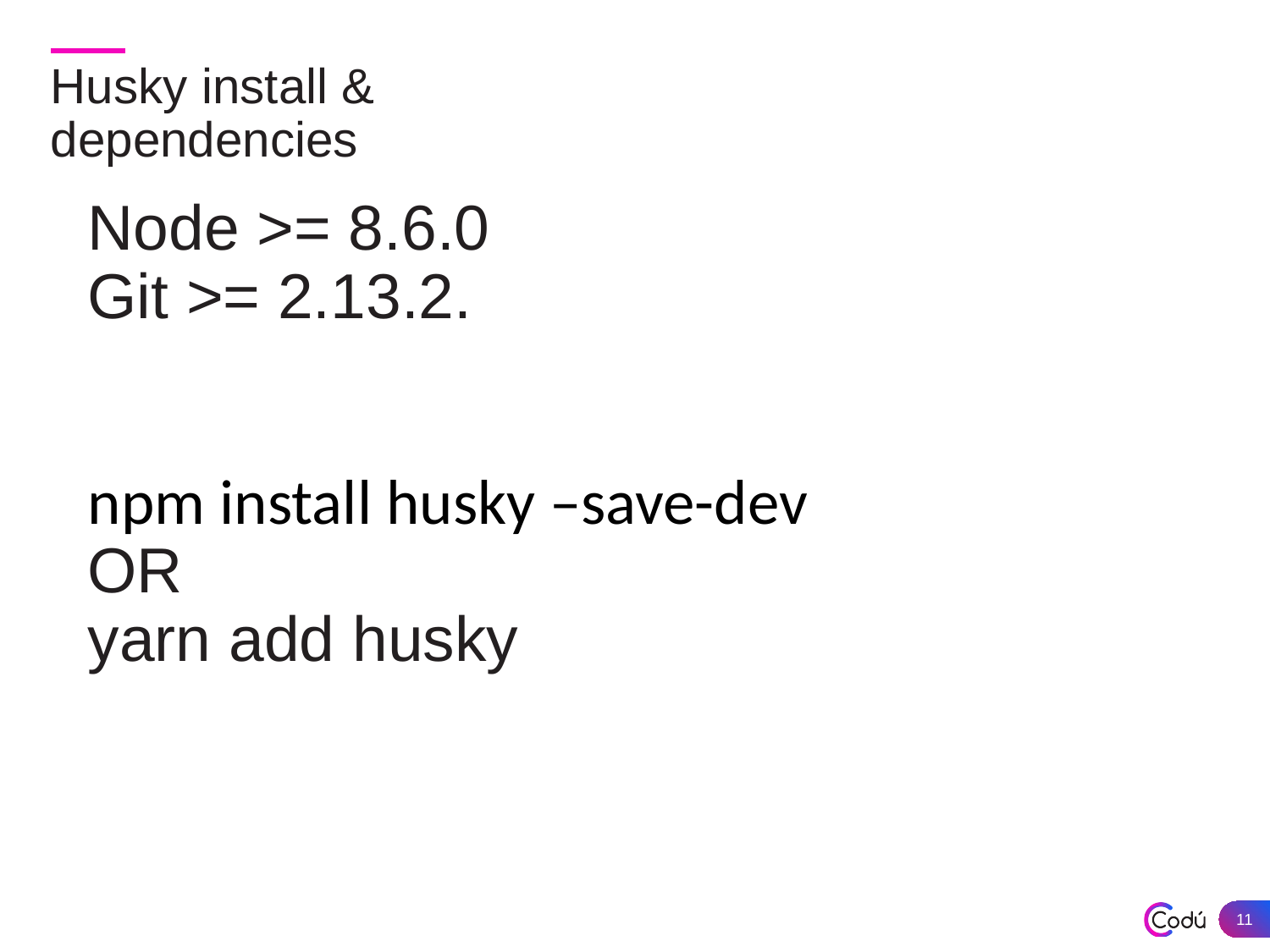

Husky install & dependencies
Node >= 8.6.0
Git >= 2.13.2.

npm install husky –save-dev
OR
yarn add husky